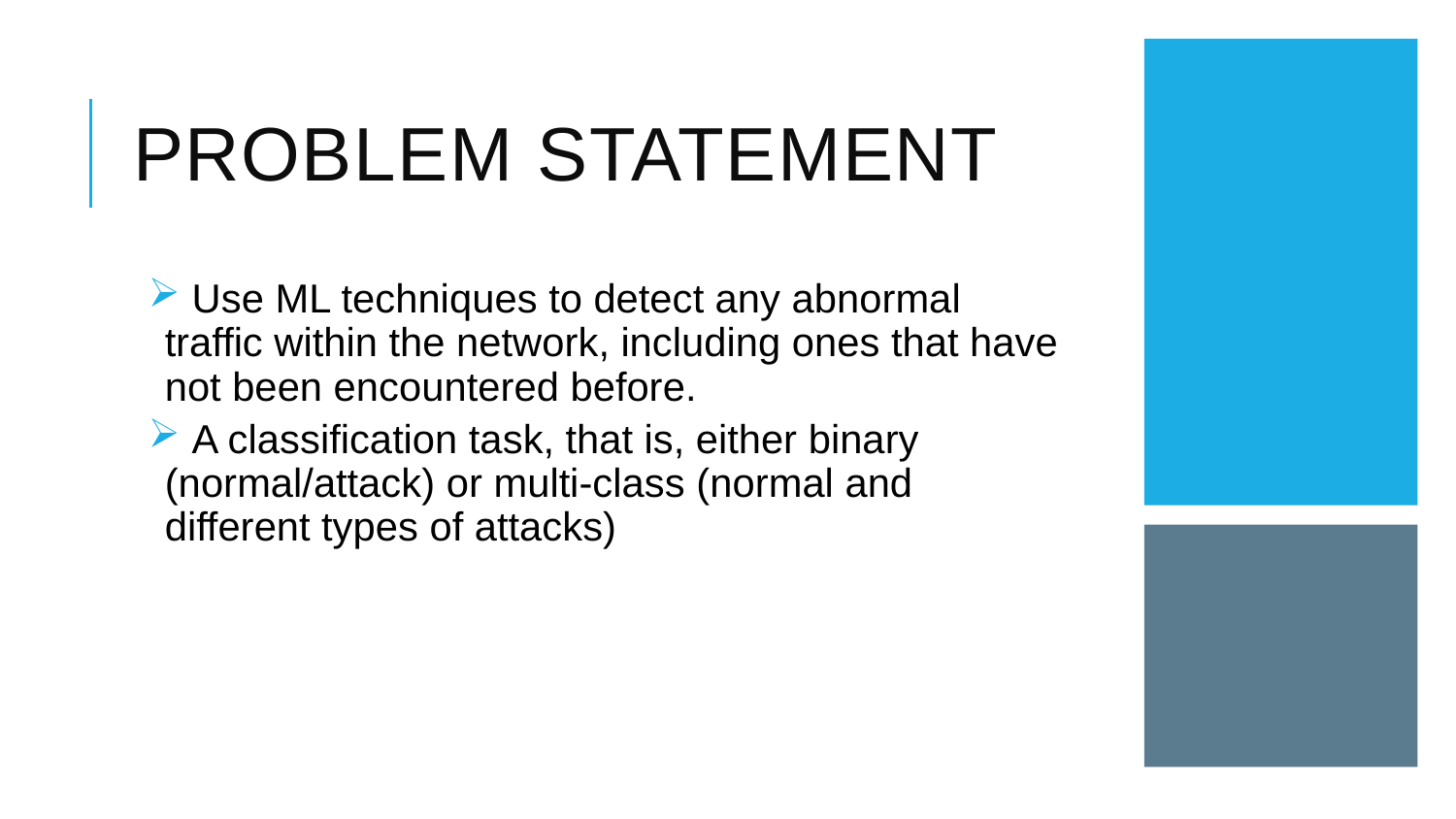

# PROBLEM statement
 Use ML techniques to detect any abnormal traffic within the network, including ones that have not been encountered before.
 A classification task, that is, either binary (normal/attack) or multi-class (normal and different types of attacks)